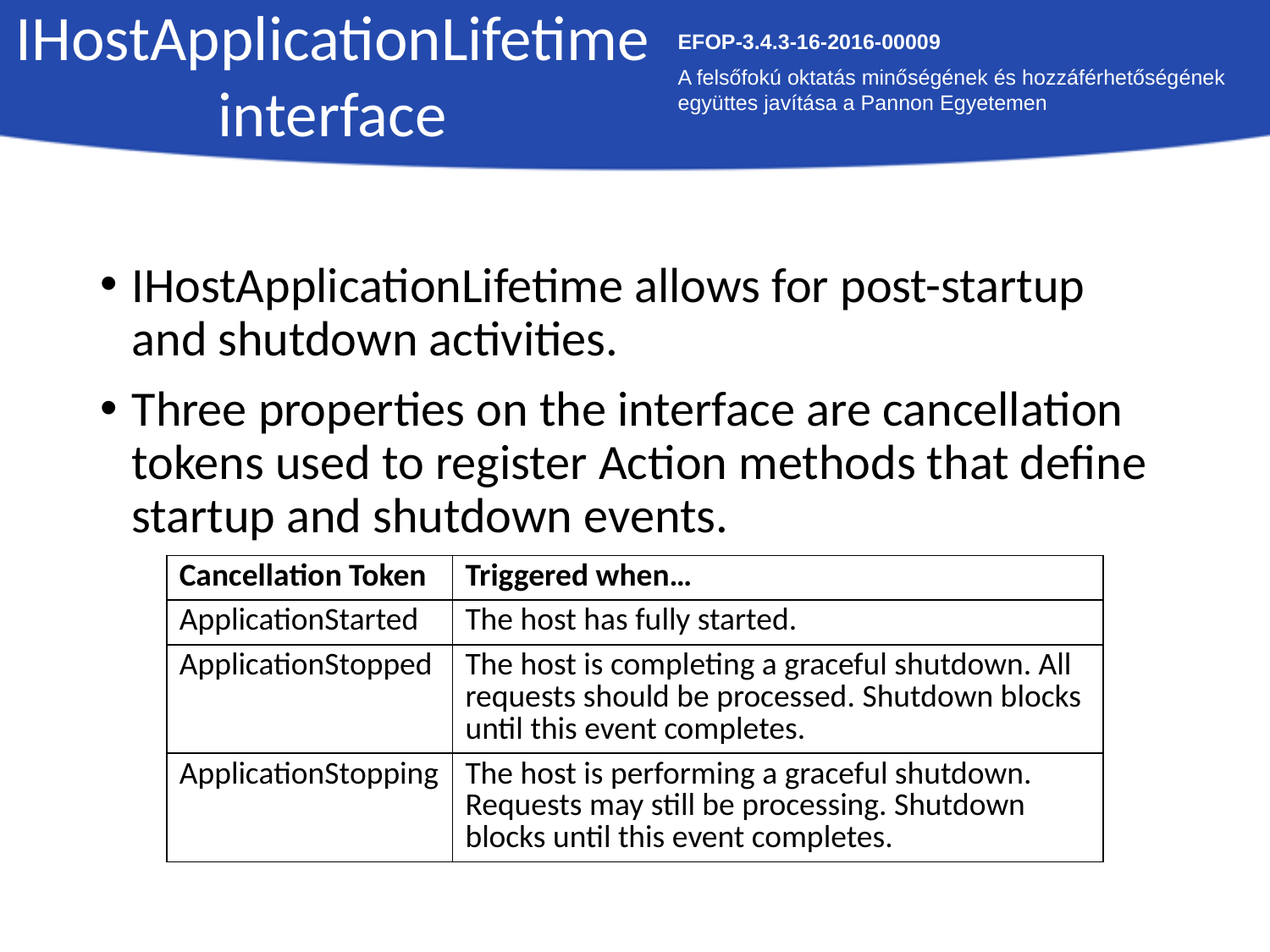

IHostApplicationLifetime interface
EFOP-3.4.3-16-2016-00009
A felsőfokú oktatás minőségének és hozzáférhetőségének együttes javítása a Pannon Egyetemen
IHostApplicationLifetime allows for post-startup and shutdown activities.
Three properties on the interface are cancellation tokens used to register Action methods that define startup and shutdown events.

| Cancellation Token | Triggered when… |
| --- | --- |
| ApplicationStarted | The host has fully started. |
| ApplicationStopped | The host is completing a graceful shutdown. All requests should be processed. Shutdown blocks until this event completes. |
| ApplicationStopping | The host is performing a graceful shutdown. Requests may still be processing. Shutdown blocks until this event completes. |